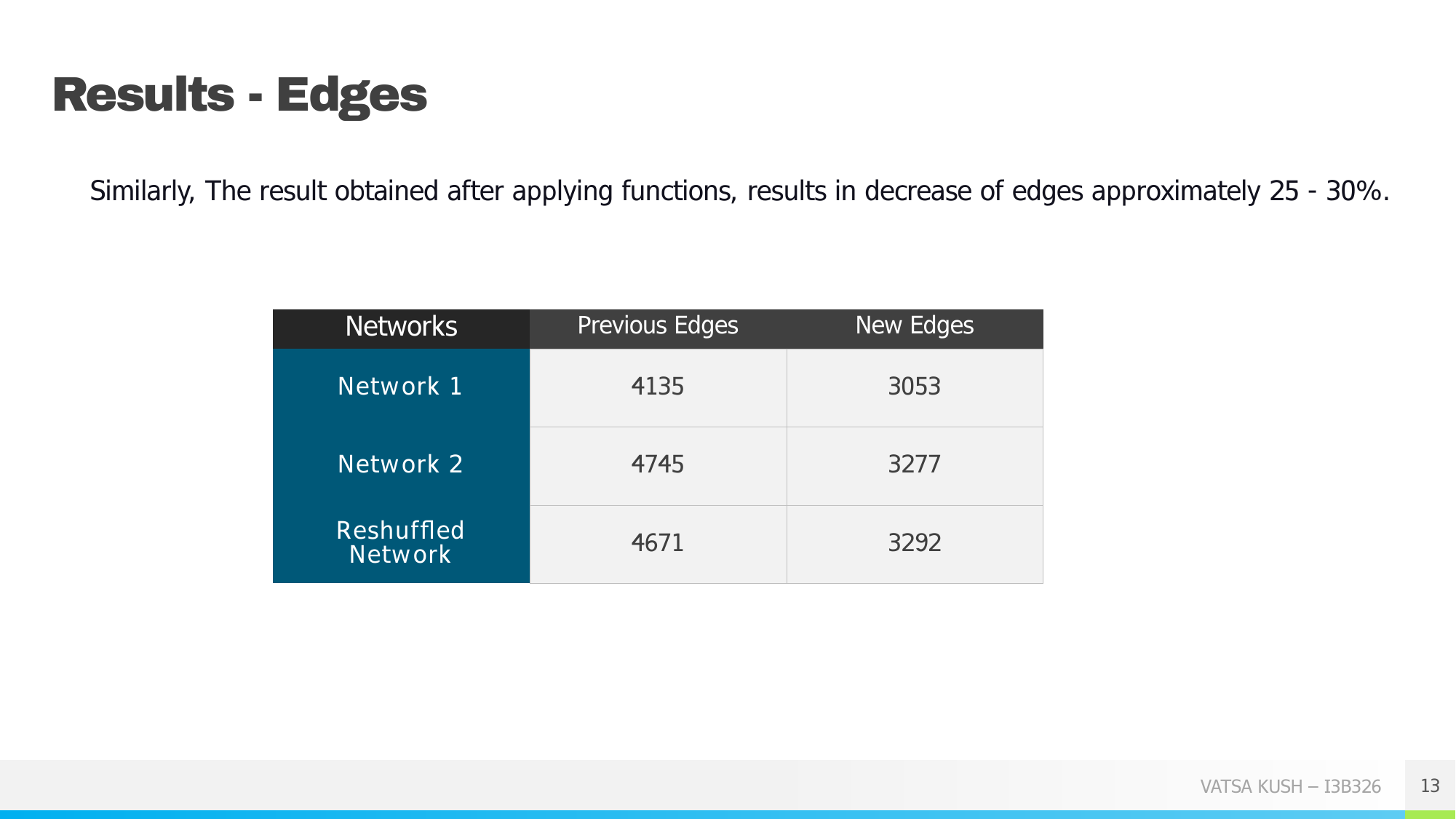

# Results - Edges
Similarly, The result obtained after applying functions, results in decrease of edges approximately 25 - 30%.
| Networks | Previous Edges | New Edges |
| --- | --- | --- |
| Network 1 | 4135 | 3053 |
| Network 2 | 4745 | 3277 |
| Reshuffled Network | 4671 | 3292 |
13